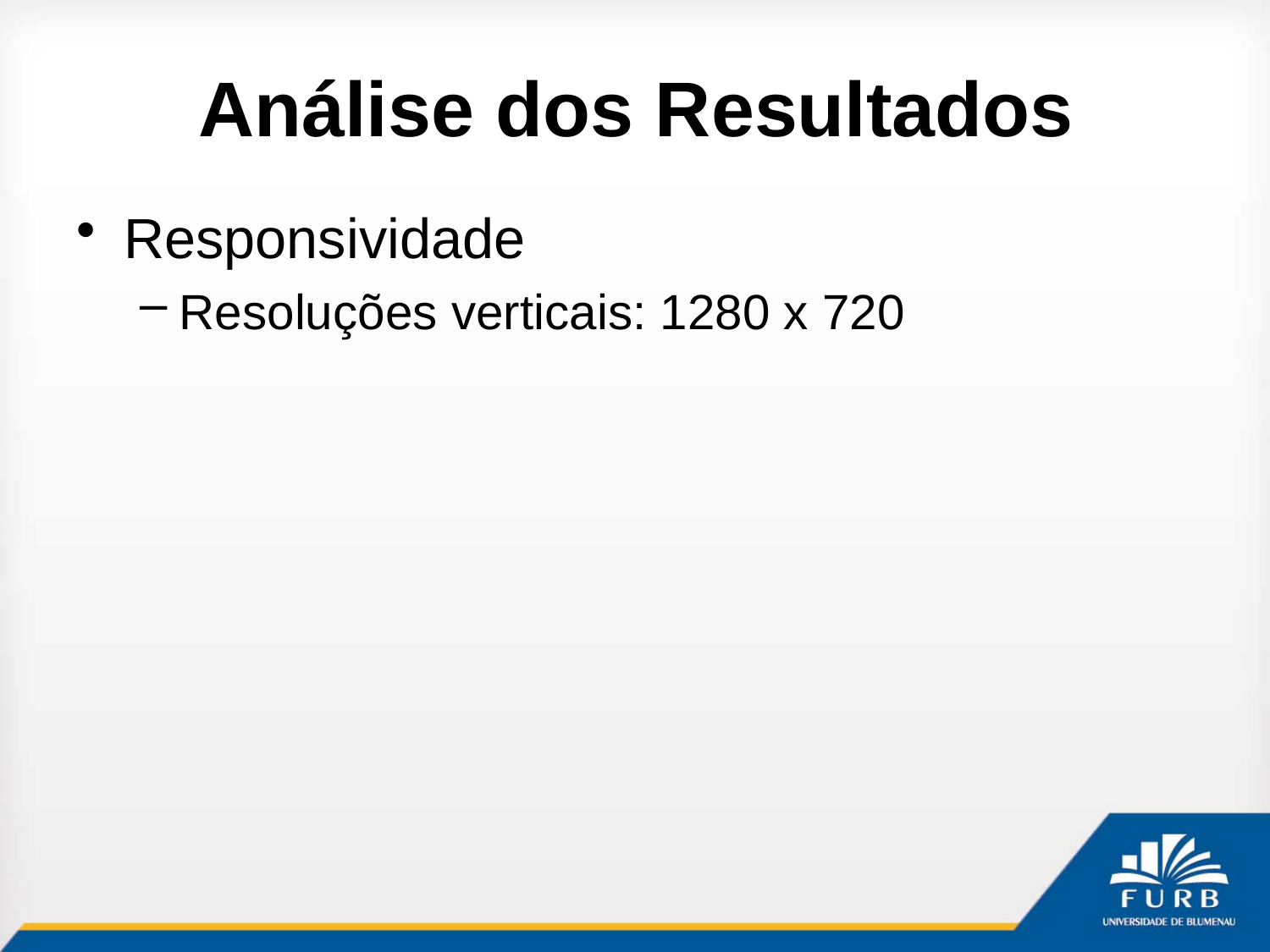

# Análise dos Resultados
Responsividade
Resoluções verticais: 1280 x 720